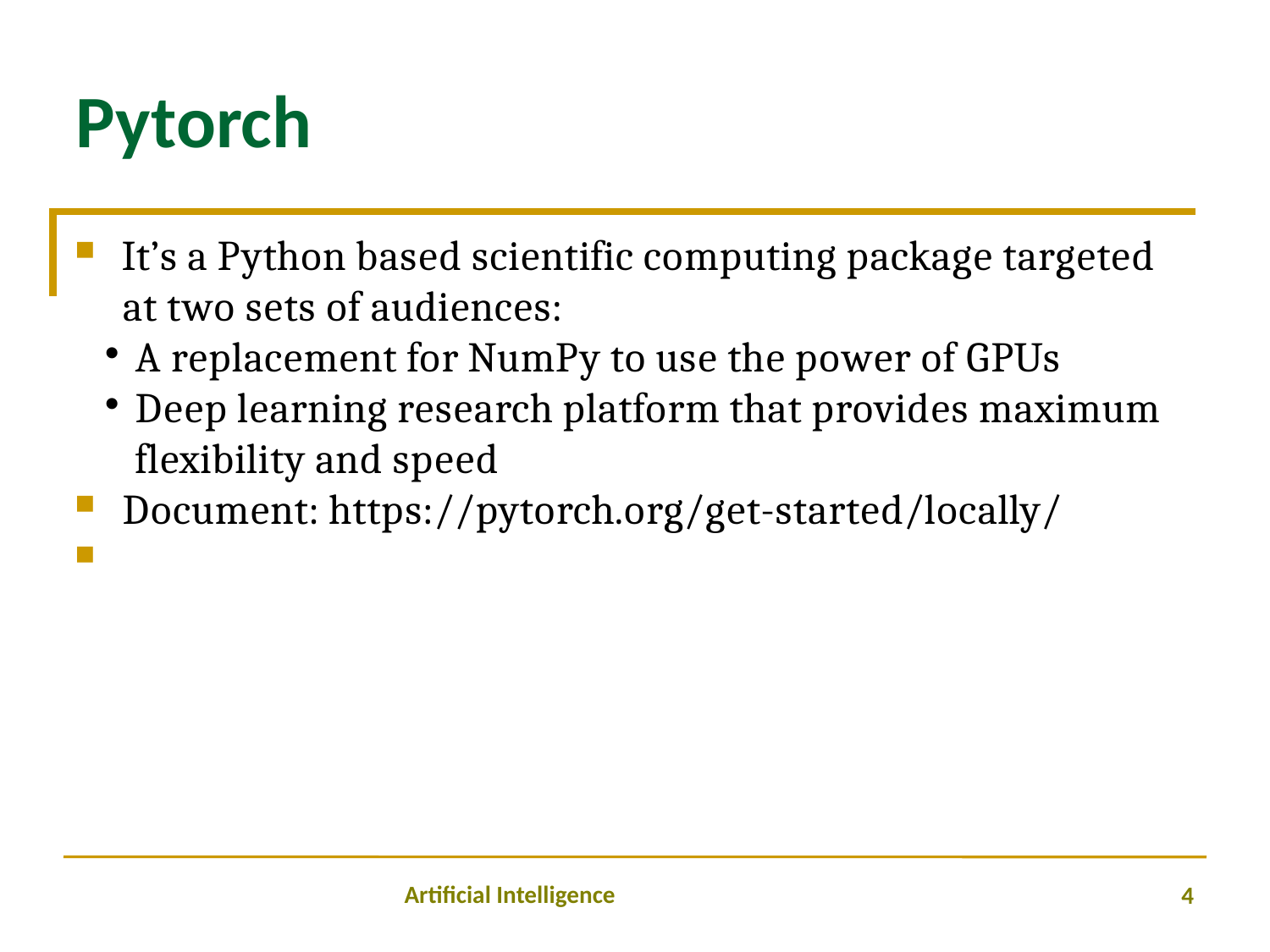

Pytorch
It’s a Python based scientific computing package targeted at two sets of audiences:
A replacement for NumPy to use the power of GPUs
Deep learning research platform that provides maximum flexibility and speed
Document: https://pytorch.org/get-started/locally/

4